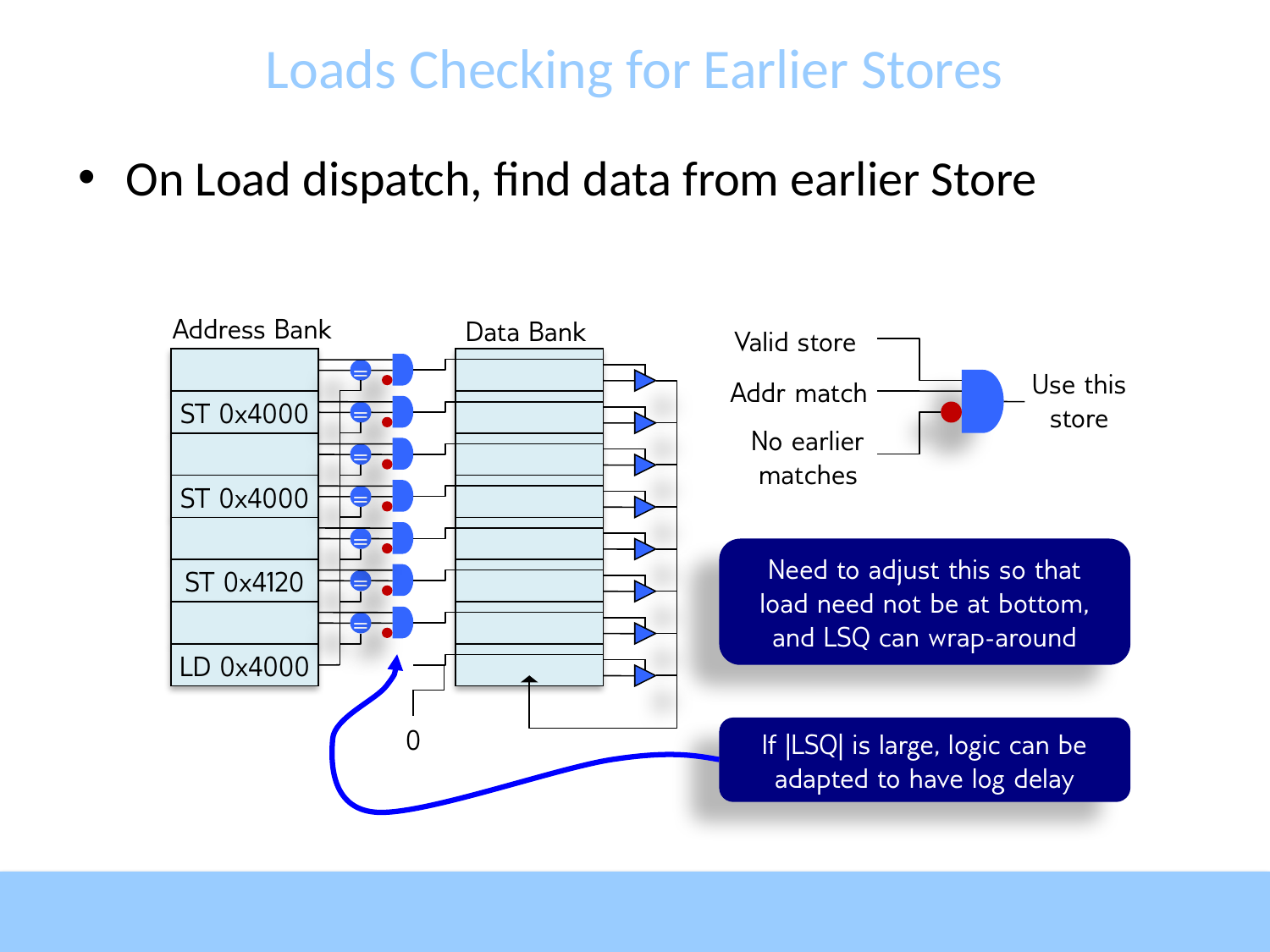

# Loads Checking for Earlier Stores
On Load dispatch, find data from earlier Store
Address Bank
Data Bank
Valid store

=
Use this
store
Addr match

ST 0x4000

=

No earlier
matches

=

ST 0x4000

=

=

Need to adjust this so that
load need not be at bottom,
and LSQ can wrap-around

ST 0x4120

=

=

LD 0x4000

If |LSQ| is large, logic can be
adapted to have log delay

0